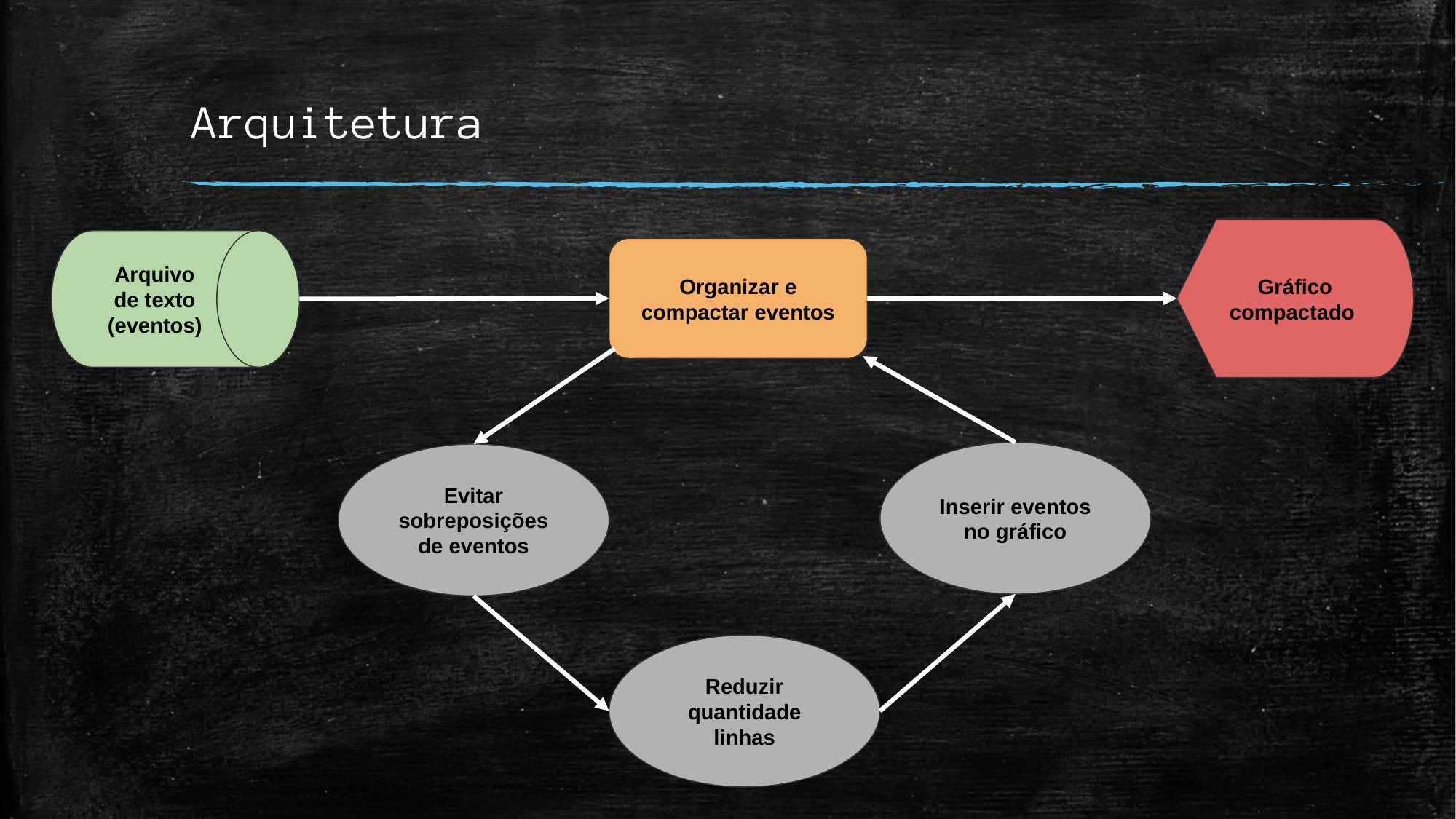

# Arquitetura
Gráfico compactado
Arquivo de texto (eventos)
Organizar e compactar eventos
Inserir eventos no gráfico
Evitar sobreposições de eventos
Reduzir quantidade linhas